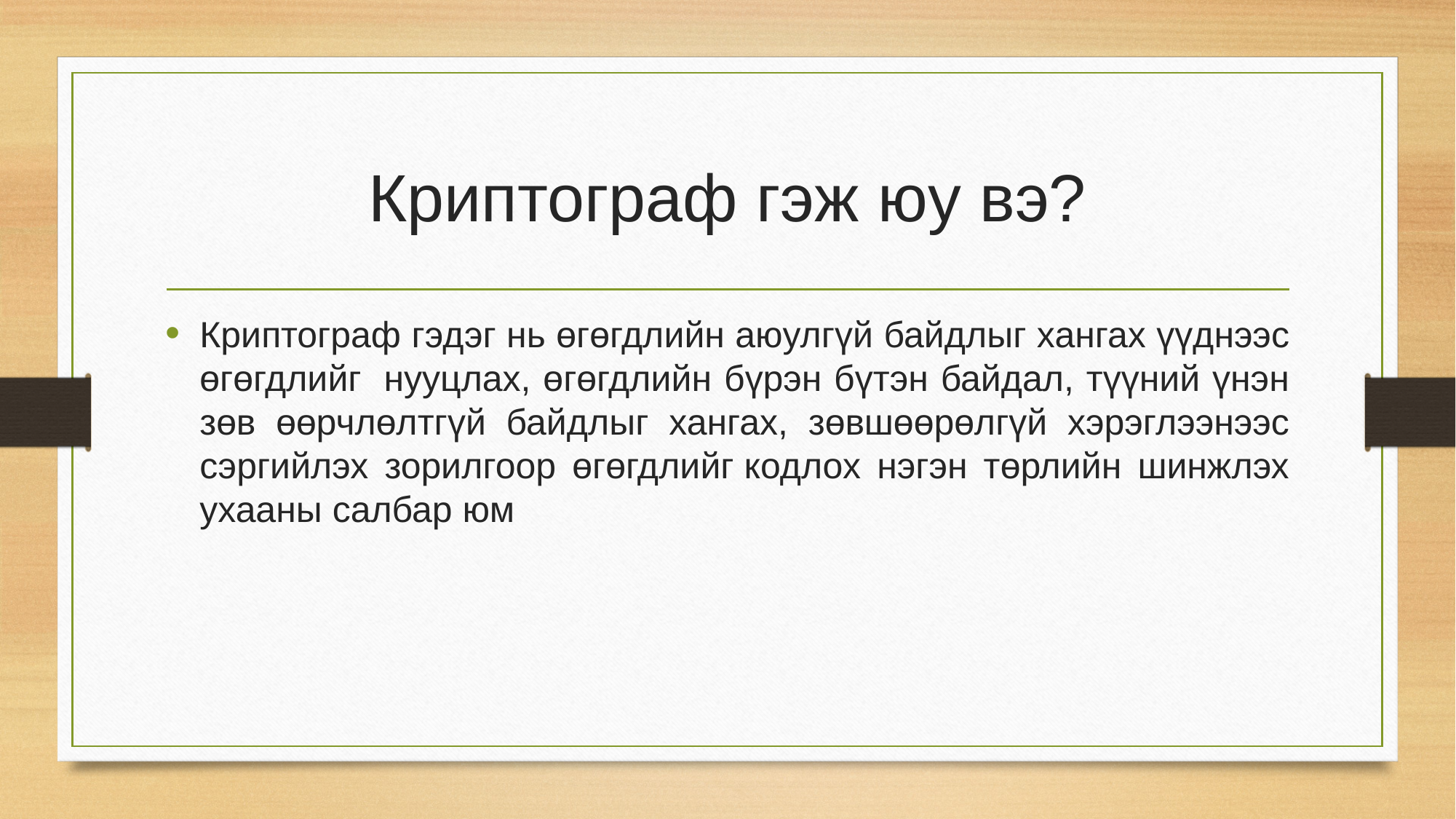

# Криптограф гэж юу вэ?
Криптограф гэдэг нь өгөгдлийн аюулгүй байдлыг хангах үүднээс өгөгдлийг  нууцлах, өгөгдлийн бүрэн бүтэн байдал, түүний үнэн зөв өөрчлөлтгүй байдлыг хангах, зөвшөөрөлгүй хэрэглээнээс сэргийлэх зорилгоор өгөгдлийг кодлох нэгэн төрлийн шинжлэх ухааны салбар юм